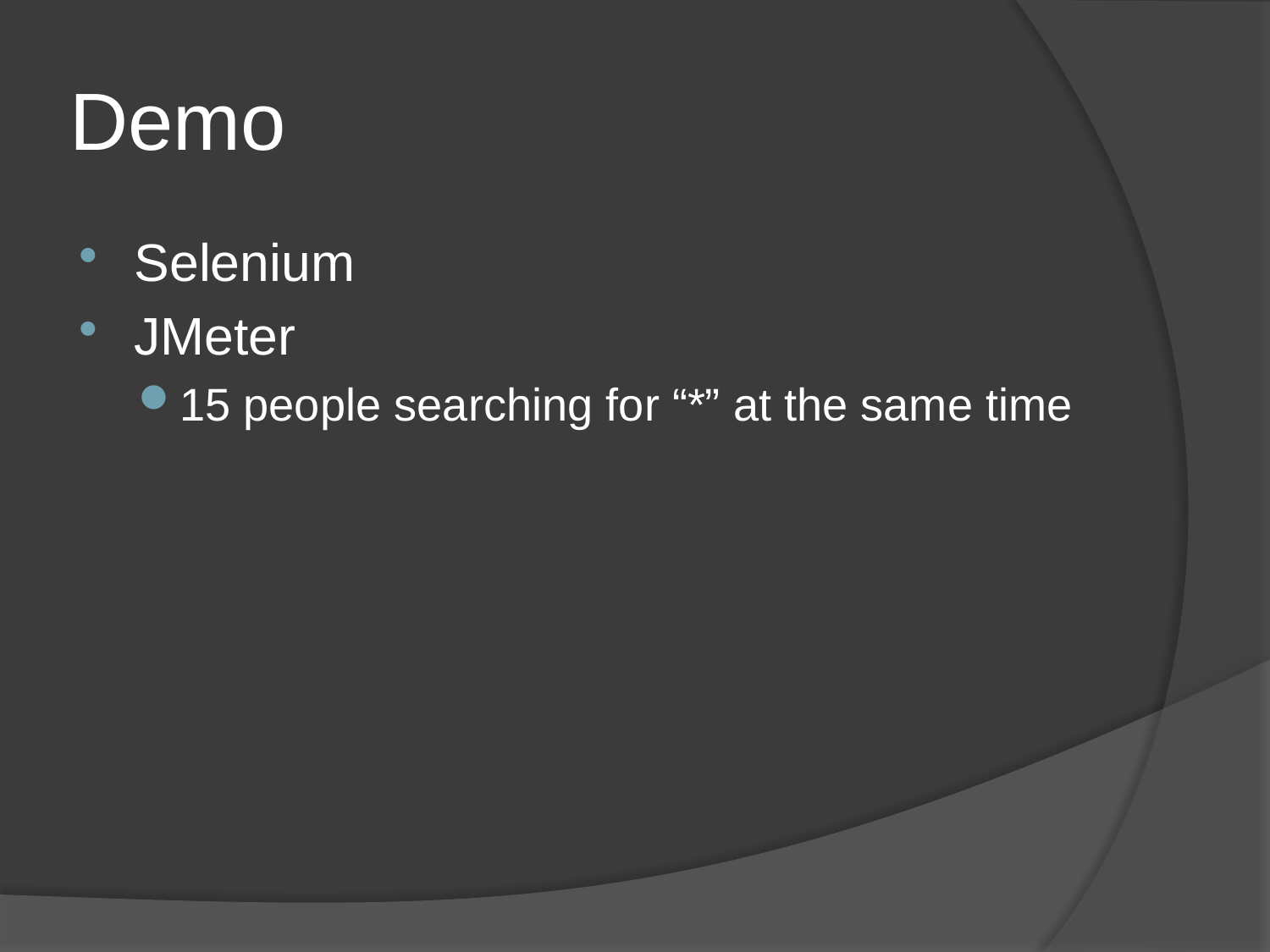

# Demo
Selenium
JMeter
15 people searching for “*” at the same time